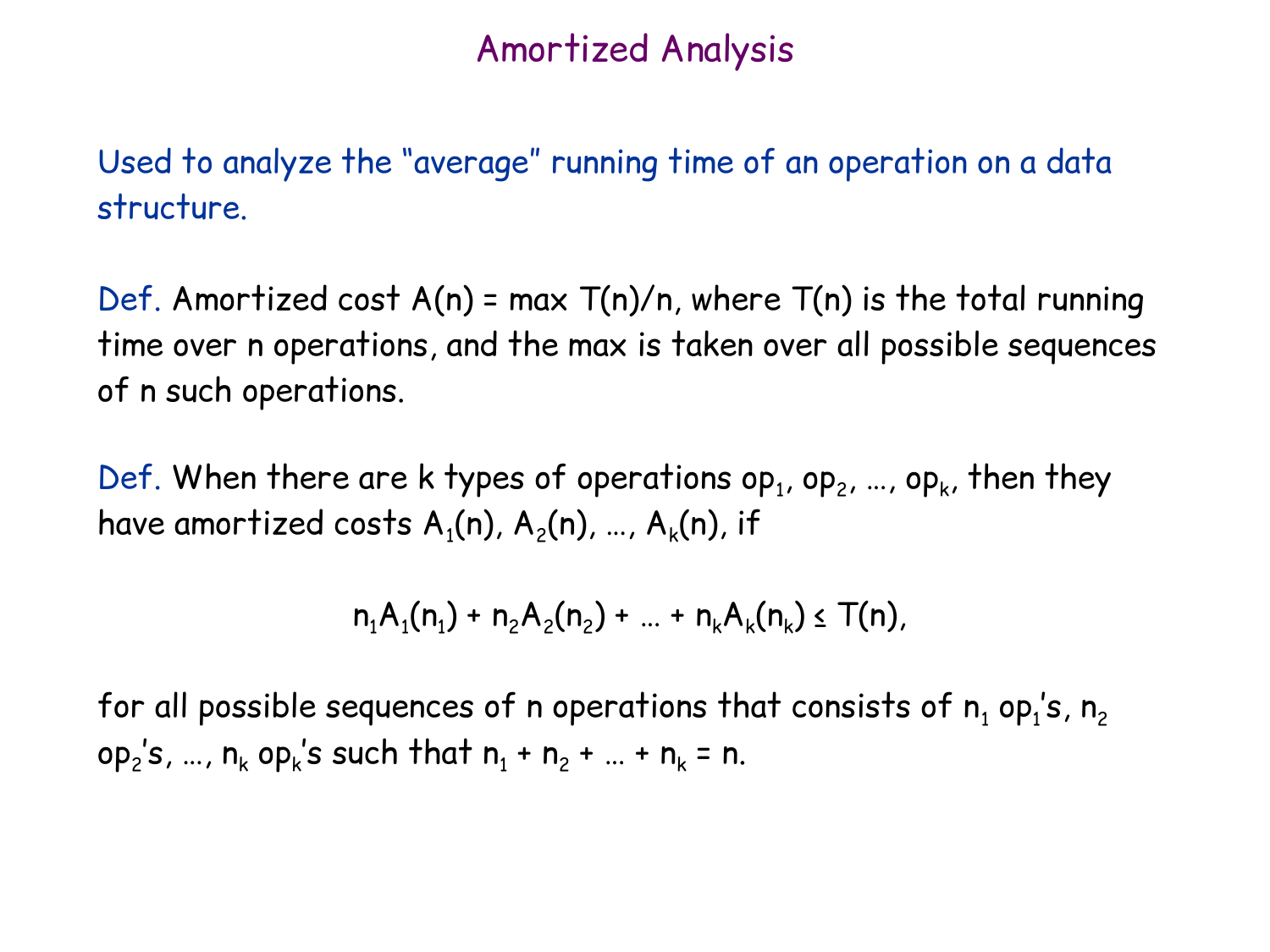

# Amortized Analysis
Used to analyze the “average” running time of an operation on a data structure.

Def. Amortized cost A(n) = max T(n)/n, where T(n) is the total running time over n operations, and the max is taken over all possible sequences of n such operations.

Def. When there are k types of operations op1, op2, …, opk, then they have amortized costs A1(n), A2(n), …, Ak(n), if

n1A1(n1) + n2A2(n2) + … + nkAk(nk) ≤ T(n),

for all possible sequences of n operations that consists of n1 op1’s, n2 op2’s, …, nk opk’s such that n1 + n2 + … + nk = n.